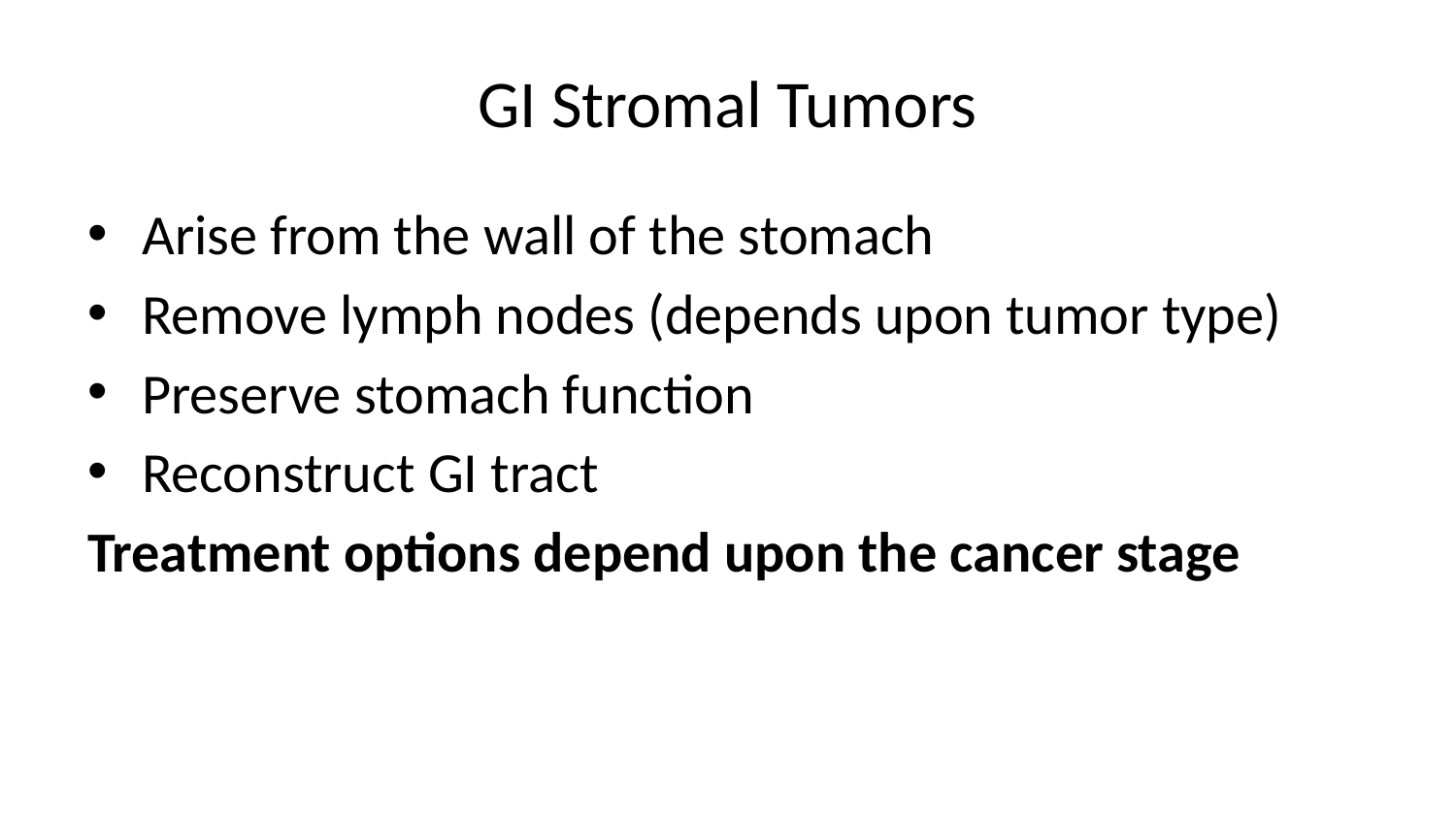

# GI Stromal Tumors
Arise from the wall of the stomach
Remove lymph nodes (depends upon tumor type)
Preserve stomach function
Reconstruct GI tract
Treatment options depend upon the cancer stage